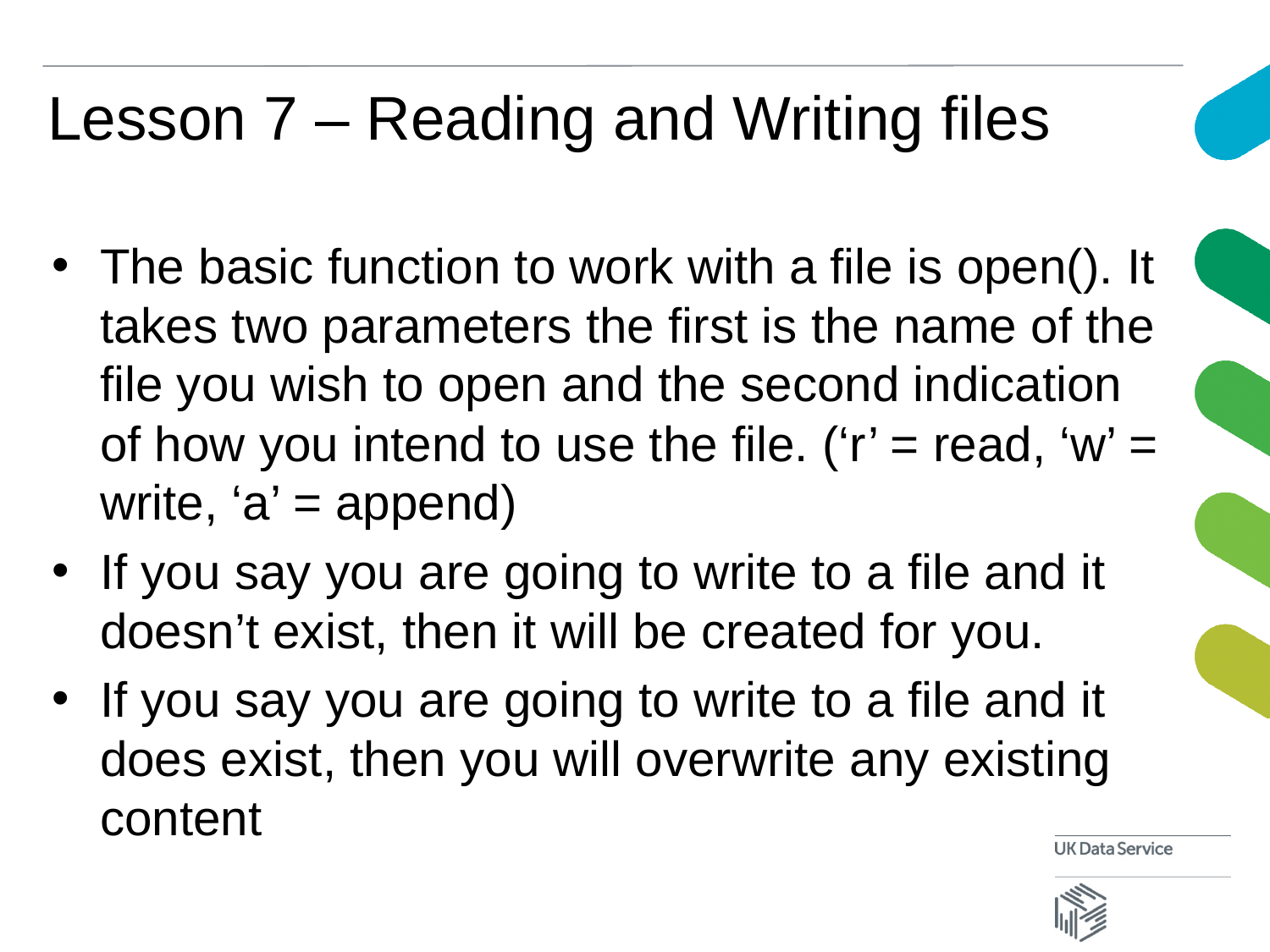

# Lesson 7 – Reading and Writing files
The basic function to work with a file is open(). It takes two parameters the first is the name of the file you wish to open and the second indication of how you intend to use the file. (‘r’ = read, ‘w’ = write, ‘a’ = append)
If you say you are going to write to a file and it doesn’t exist, then it will be created for you.
If you say you are going to write to a file and it does exist, then you will overwrite any existing content